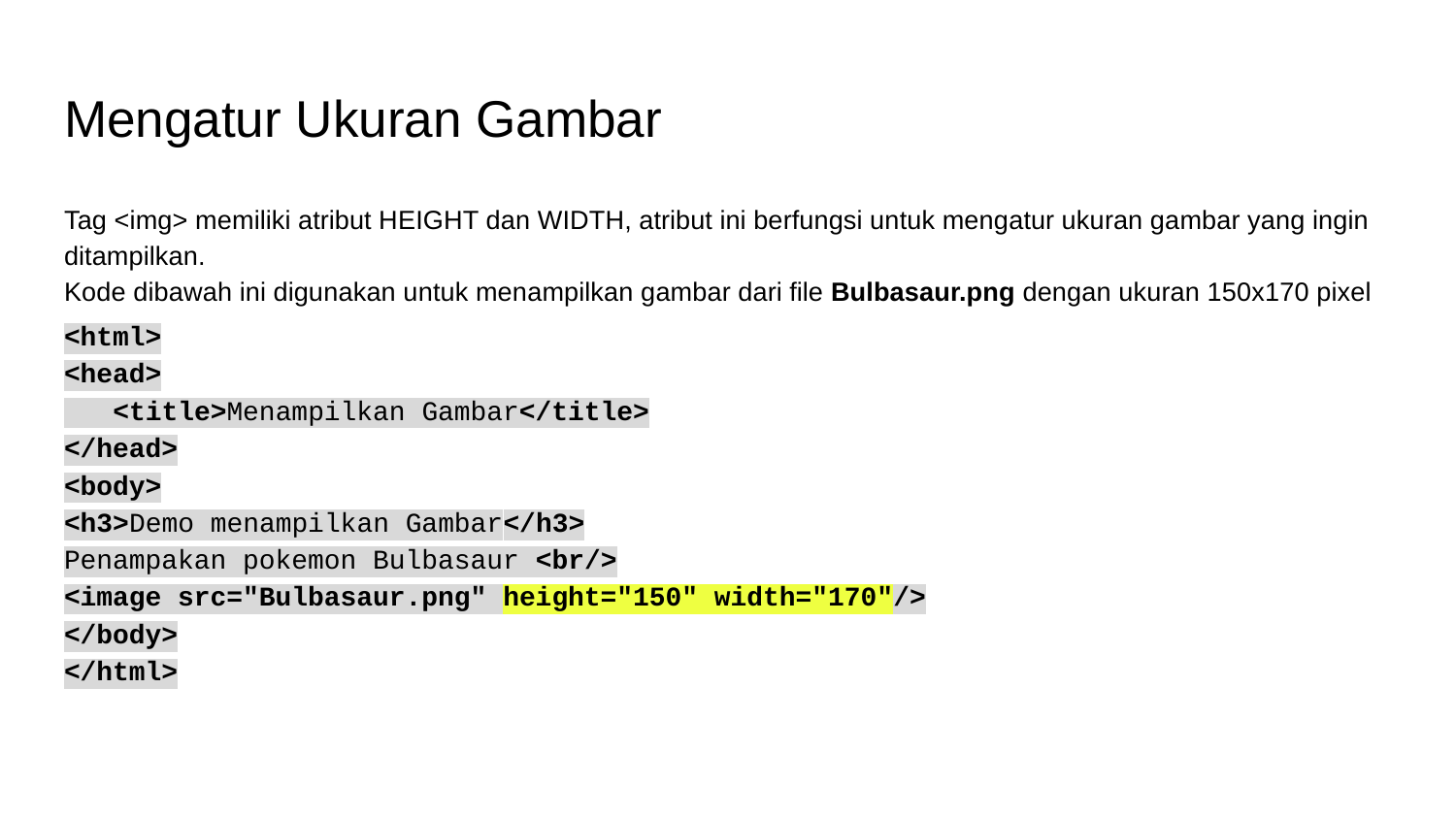

# Mengatur Ukuran Gambar
Tag <img> memiliki atribut HEIGHT dan WIDTH, atribut ini berfungsi untuk mengatur ukuran gambar yang ingin ditampilkan.
Kode dibawah ini digunakan untuk menampilkan gambar dari file Bulbasaur.png dengan ukuran 150x170 pixel
<html>
<head>
   <title>Menampilkan Gambar</title>
</head>
<body>
<h3>Demo menampilkan Gambar</h3>
Penampakan pokemon Bulbasaur <br/>
<image src="Bulbasaur.png" height="150" width="170"/>
</body>
</html>